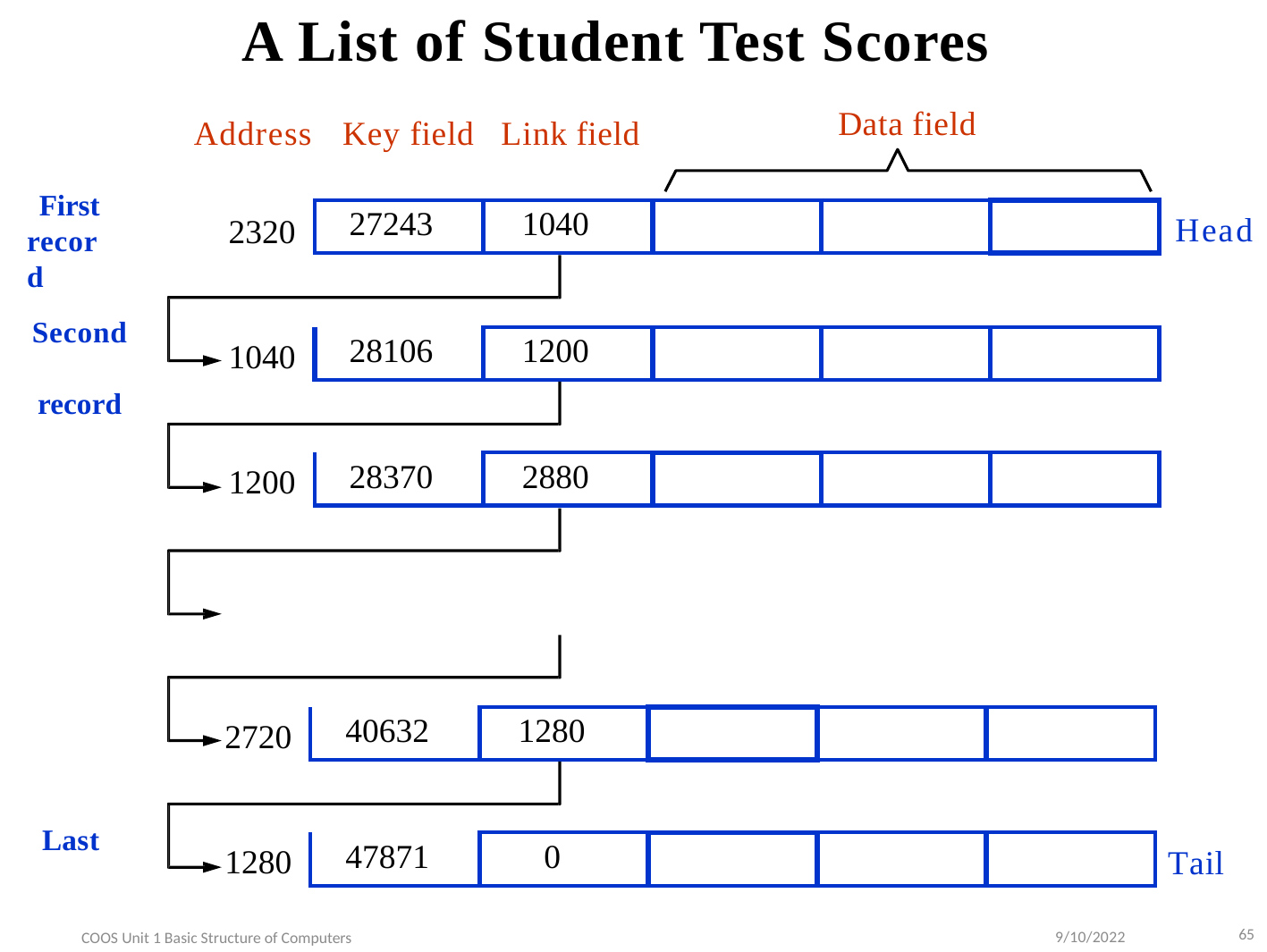

# A List of Student Test Scores
Data field
Address	Key field	Link field

2320

First  record
| 27243 | 1040 |  |  |  |
| --- | --- | --- | --- | --- |
Head

Second  record
| 28106 | 1200 |  |  |  |
| --- | --- | --- | --- | --- |
1040

| 28370 | 2880 |  |  |  |
| --- | --- | --- | --- | --- |
1200

| 40632 | 1280 |  |  |  |
| --- | --- | --- | --- | --- |
2720

Last
| 47871 | 0 |  |  |  |
| --- | --- | --- | --- | --- |
1280
Tail
65
9/10/2022
COOS Unit 1 Basic Structure of Computers